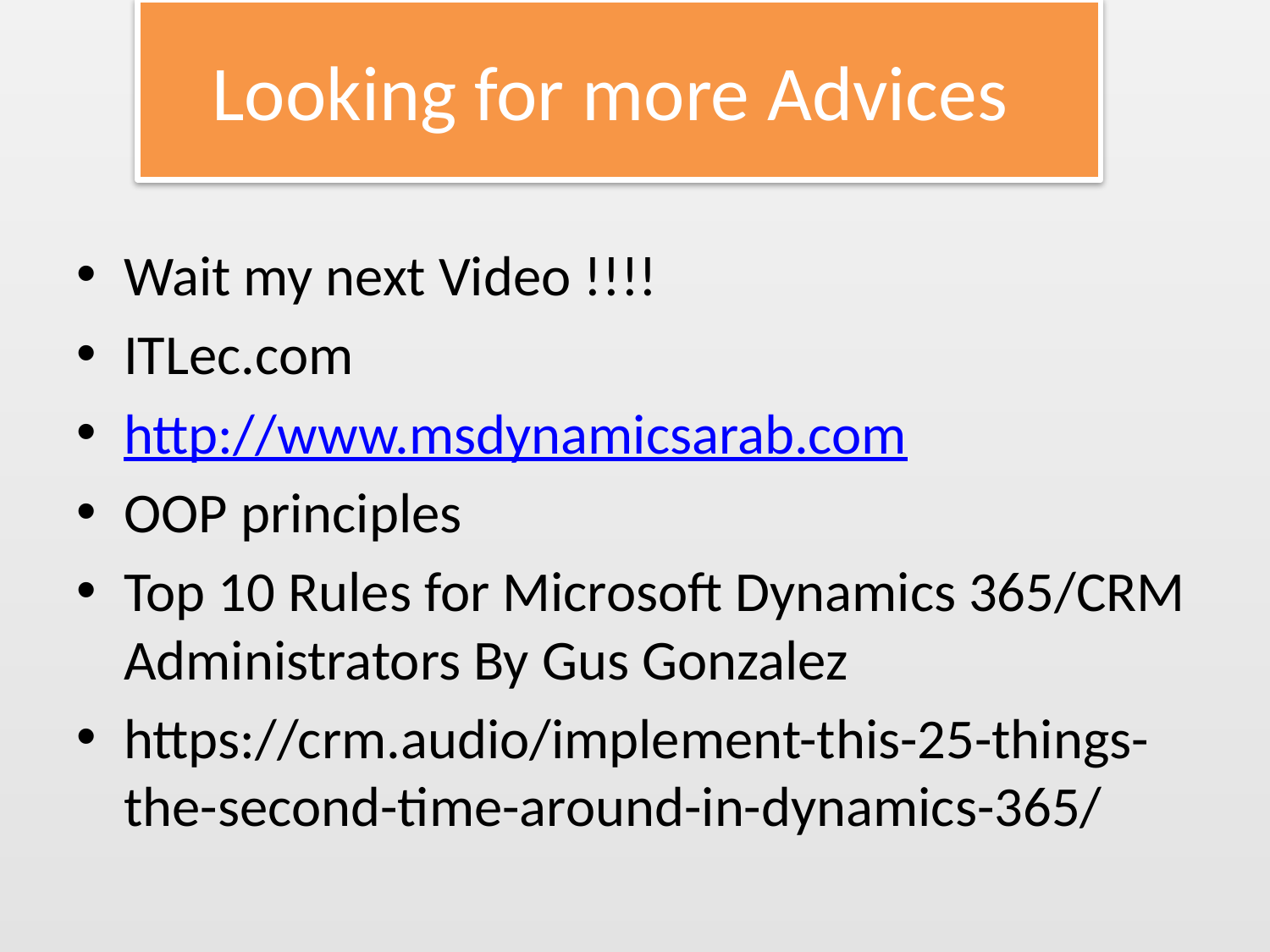

# Looking for more Advices
Wait my next Video !!!!
ITLec.com
http://www.msdynamicsarab.com
OOP principles
Top 10 Rules for Microsoft Dynamics 365/CRM Administrators By Gus Gonzalez
https://crm.audio/implement-this-25-things-the-second-time-around-in-dynamics-365/